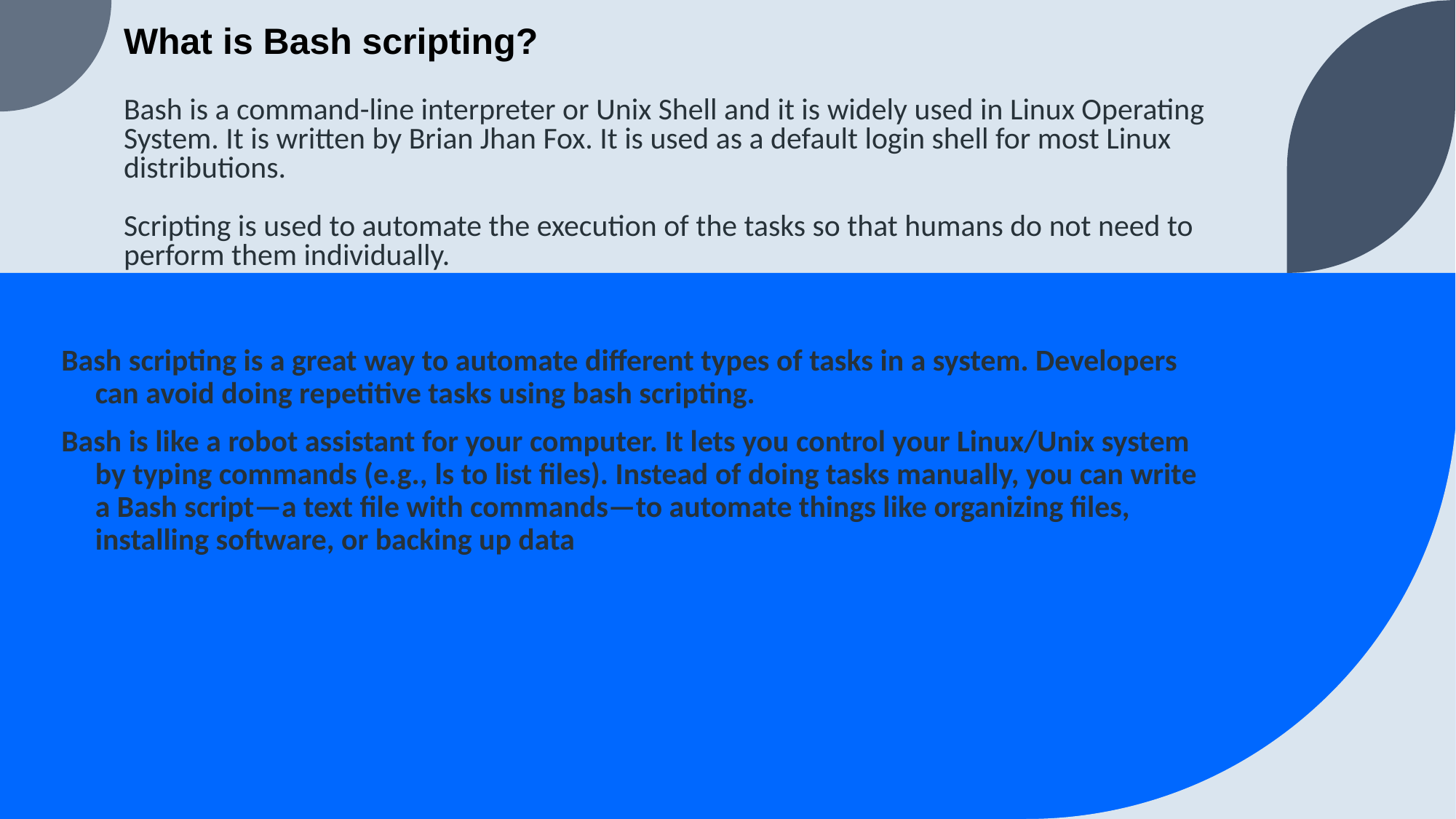

# What is Bash scripting? Bash is a command-line interpreter or Unix Shell and it is widely used in Linux Operating System. It is written by Brian Jhan Fox. It is used as a default login shell for most Linux distributions.
Scripting is used to automate the execution of the tasks so that humans do not need to perform them individually.
Bash scripting is a great way to automate different types of tasks in a system. Developers can avoid doing repetitive tasks using bash scripting.
Bash is like a robot assistant for your computer. It lets you control your Linux/Unix system by typing commands (e.g., ls to list files). Instead of doing tasks manually, you can write a Bash script—a text file with commands—to automate things like organizing files, installing software, or backing up data